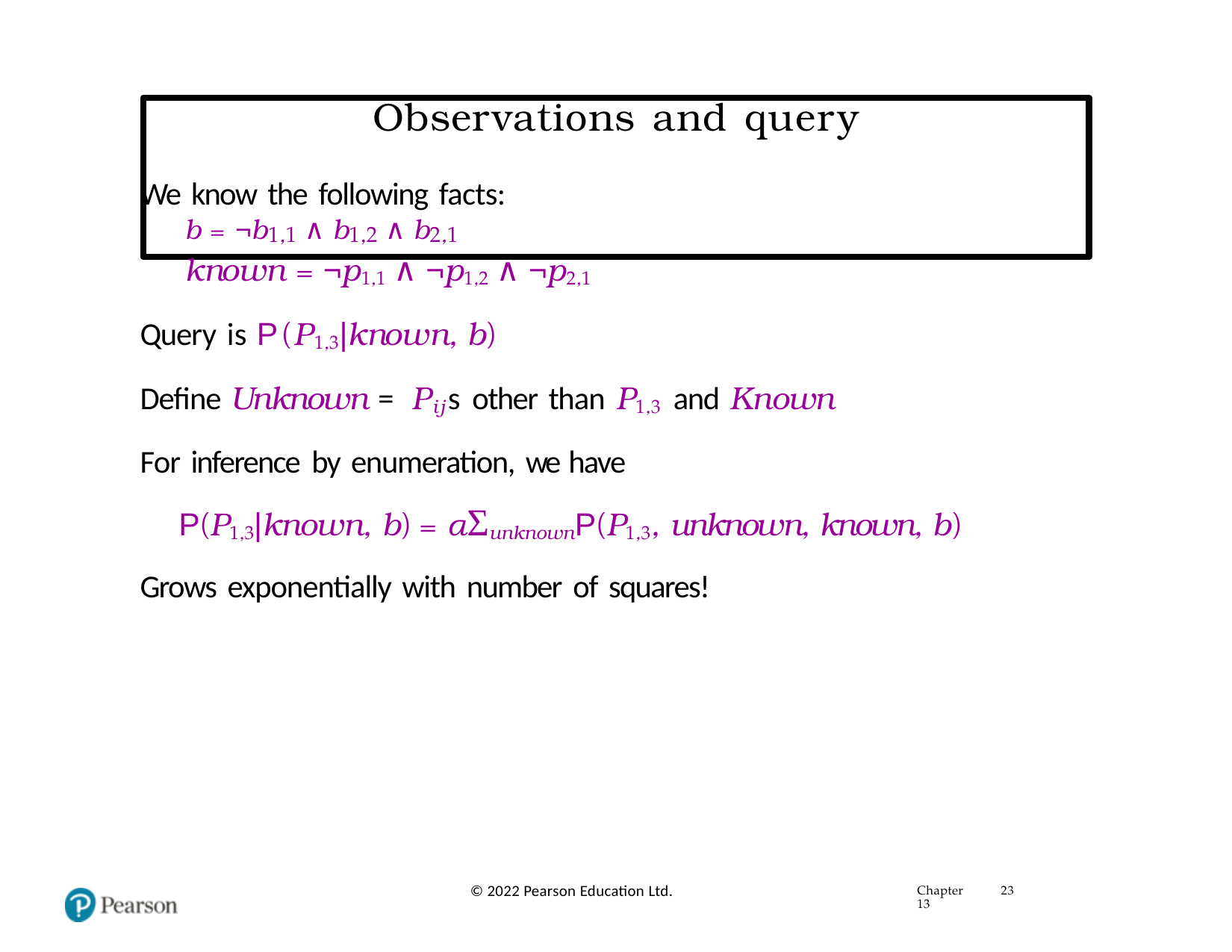

# Observations and query
We know the following facts:
b = ¬b1,1 ∧ b1,2 ∧ b2,1
known = ¬p1,1 ∧ ¬p1,2 ∧ ¬p2,1
Query is P(P1,3|known, b)
Define Unknown = Pijs other than P1,3 and Known
For inference by enumeration, we have
P(P1,3|known, b) = αΣunknownP(P1,3, unknown, known, b)
Grows exponentially with number of squares!
Chapter 13
23